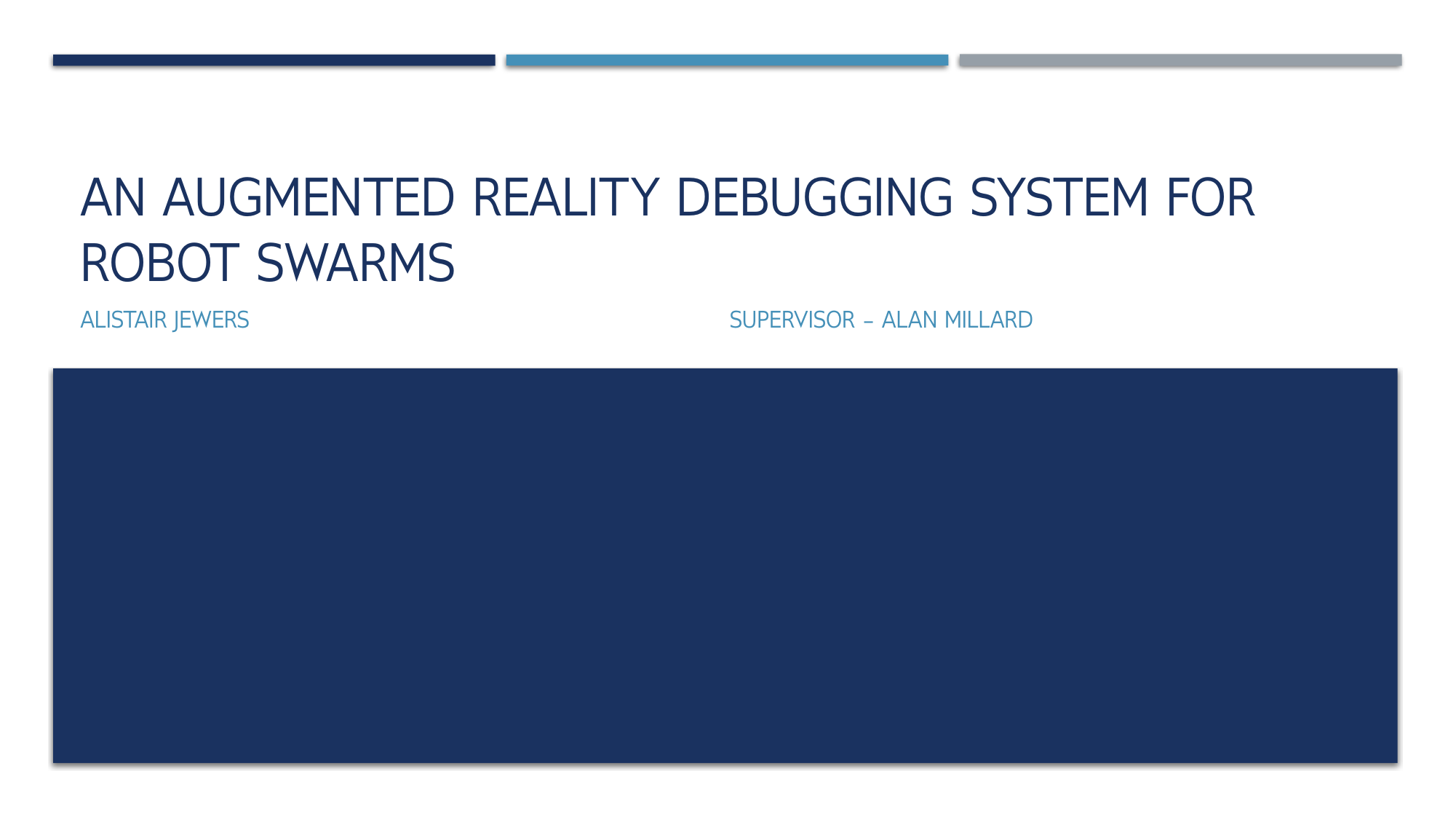

# An augmented reality debugging system for robot swarms
Alistair jewers
Supervisor – alan millard